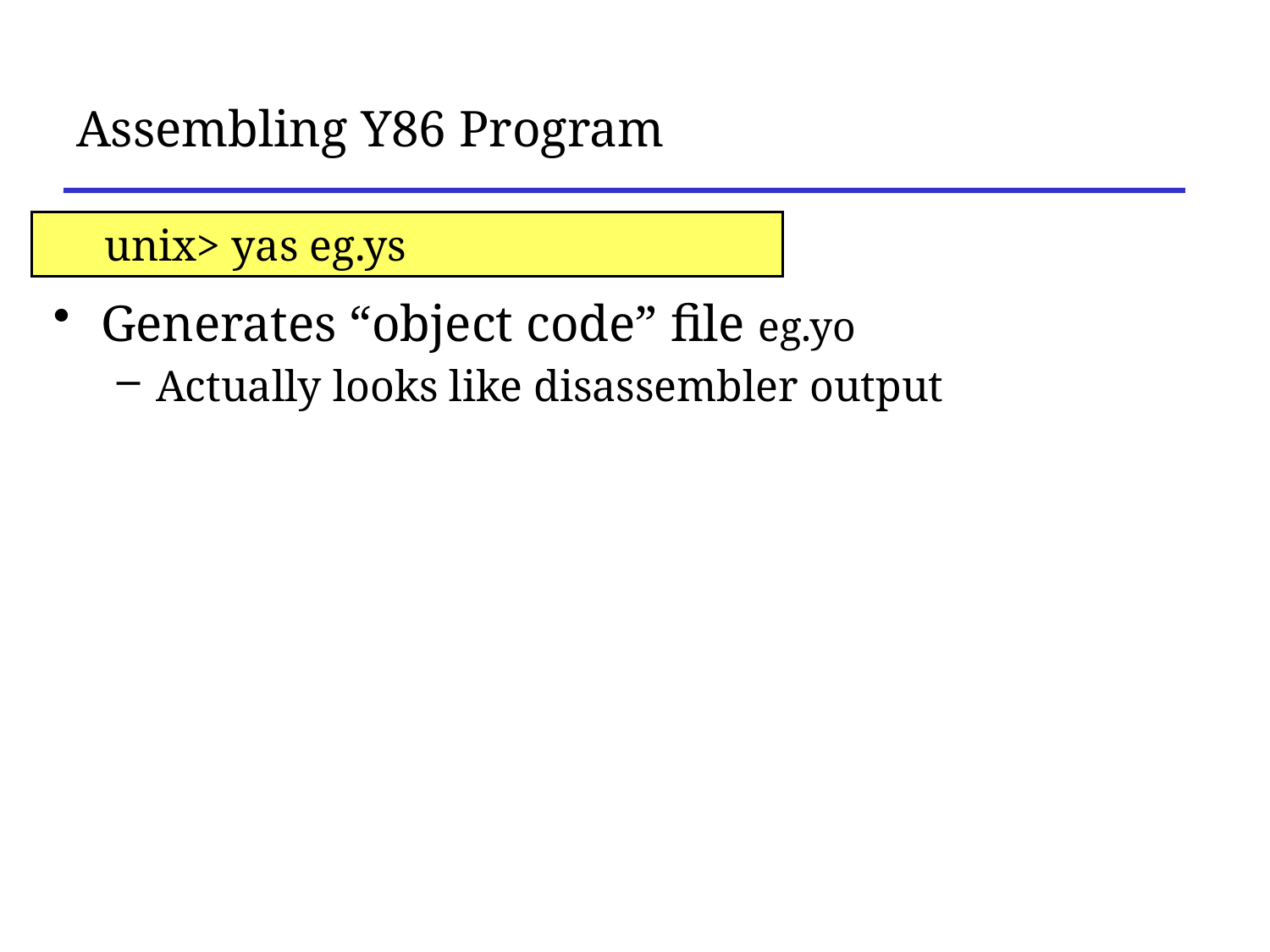

# Assembling Y86 Program
unix> yas eg.ys
Generates “object code” file eg.yo
Actually looks like disassembler output